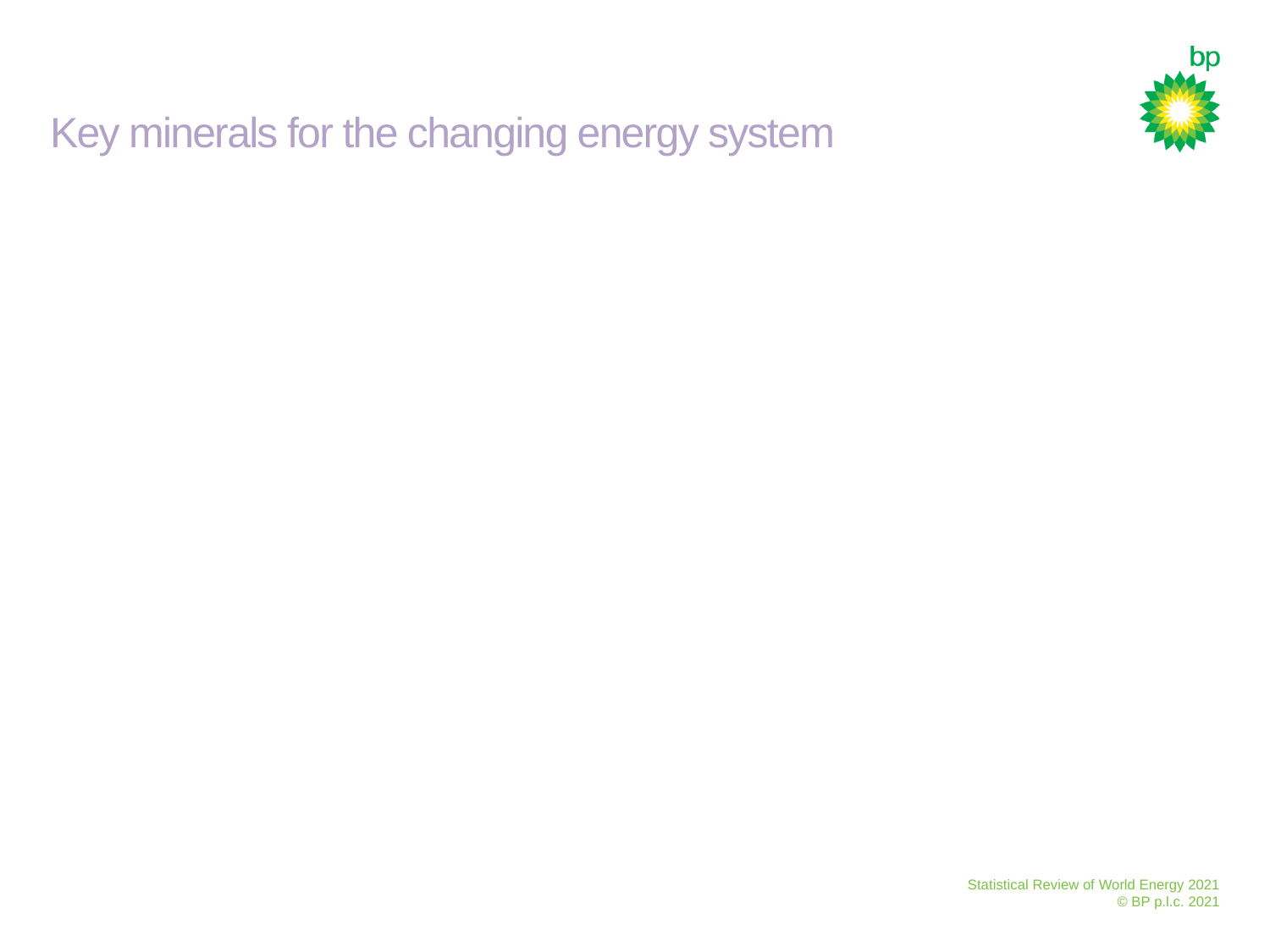

# Key minerals for the changing energy system
Statistical Review of World Energy 2021
© BP p.l.c. 2021